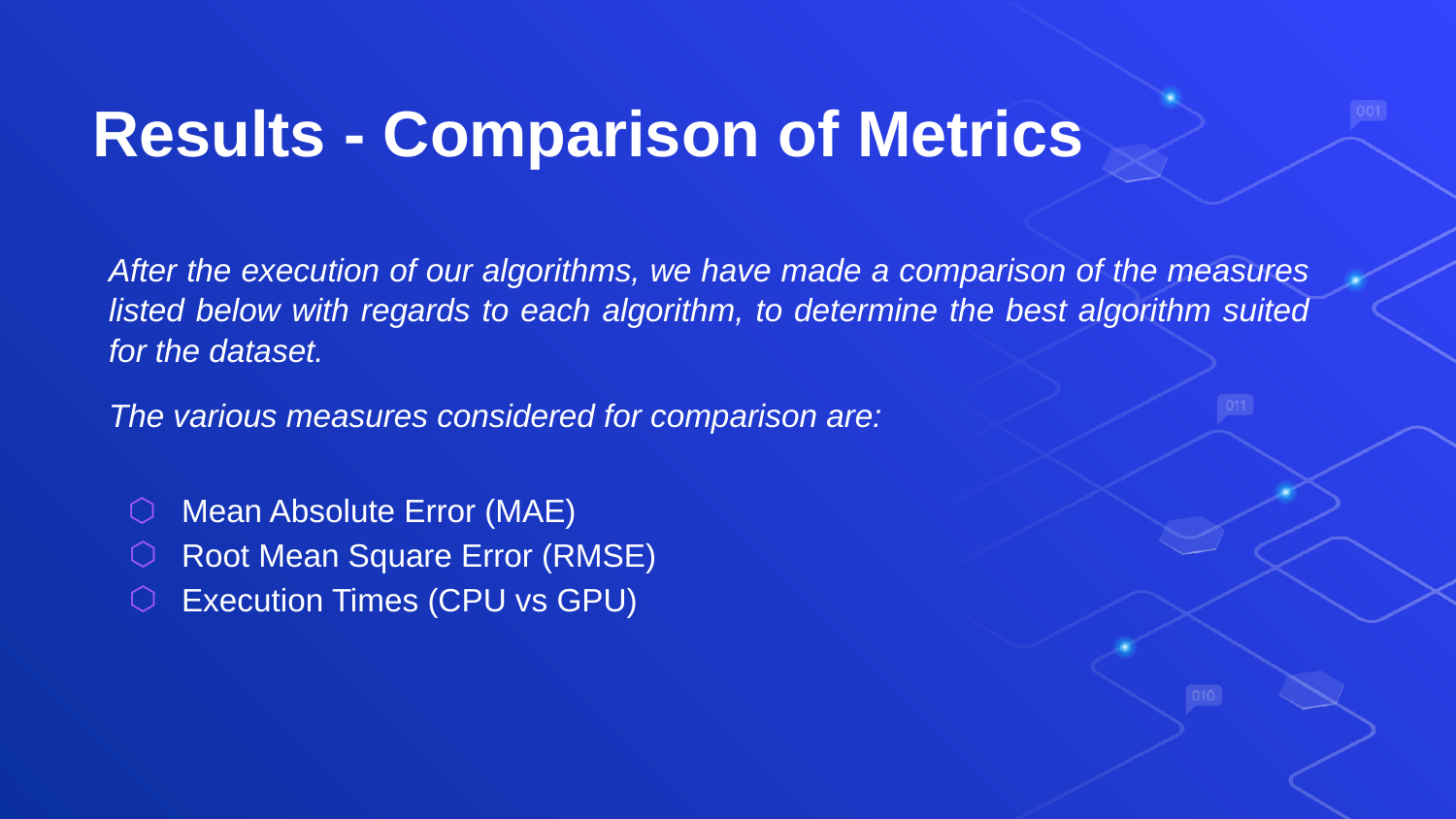

# Results - Comparison of Metrics
After the execution of our algorithms, we have made a comparison of the measures listed below with regards to each algorithm, to determine the best algorithm suited for the dataset.
The various measures considered for comparison are:

Mean Absolute Error (MAE)
Root Mean Square Error (RMSE)
Execution Times (CPU vs GPU)